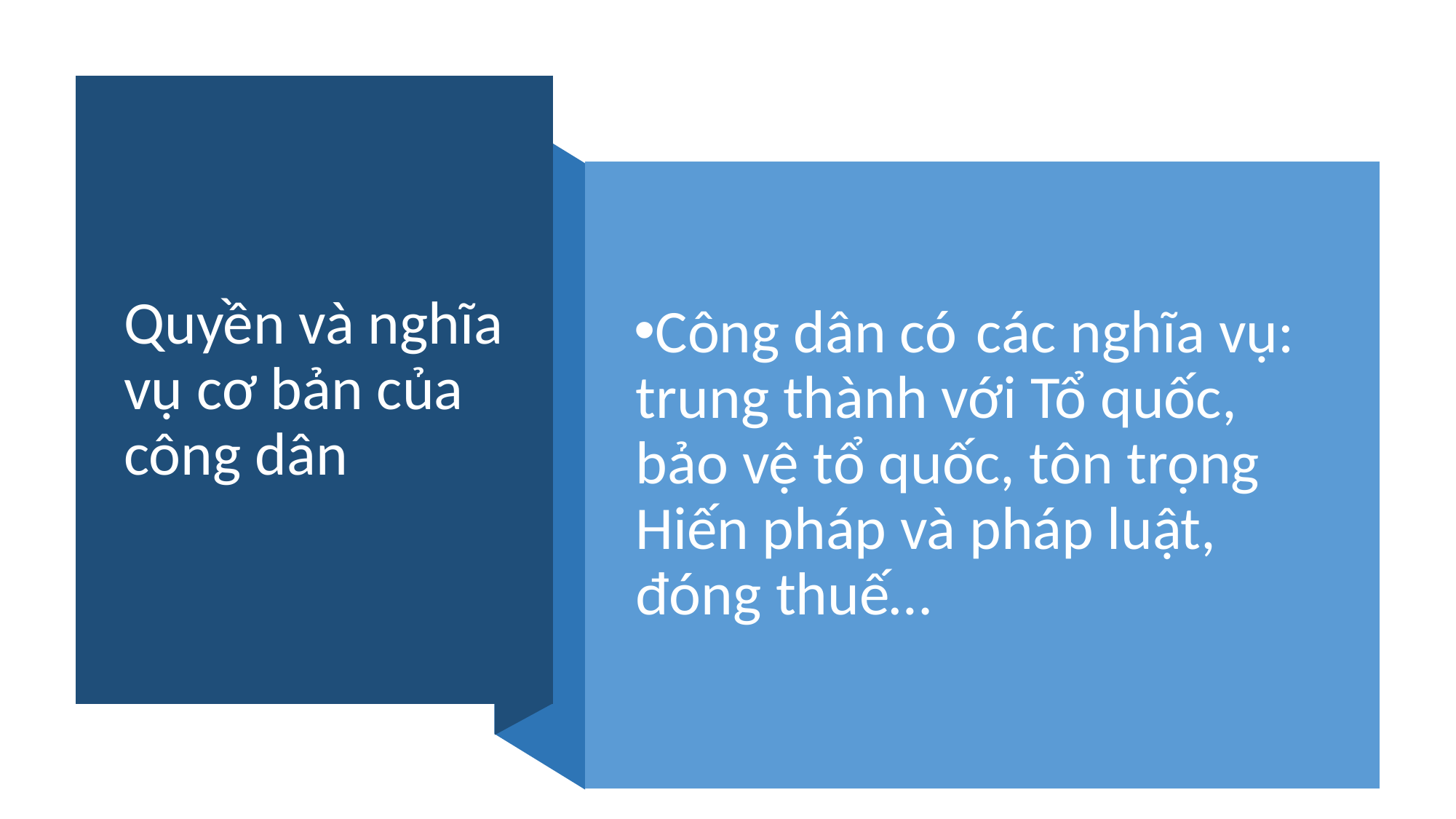

# Quyền và nghĩa vụ cơ bản của công dân

Công dân có	các nghĩa vụ: trung thành với Tổ quốc, bảo vệ tổ quốc, tôn trọng Hiến pháp và pháp luật, đóng thuế…